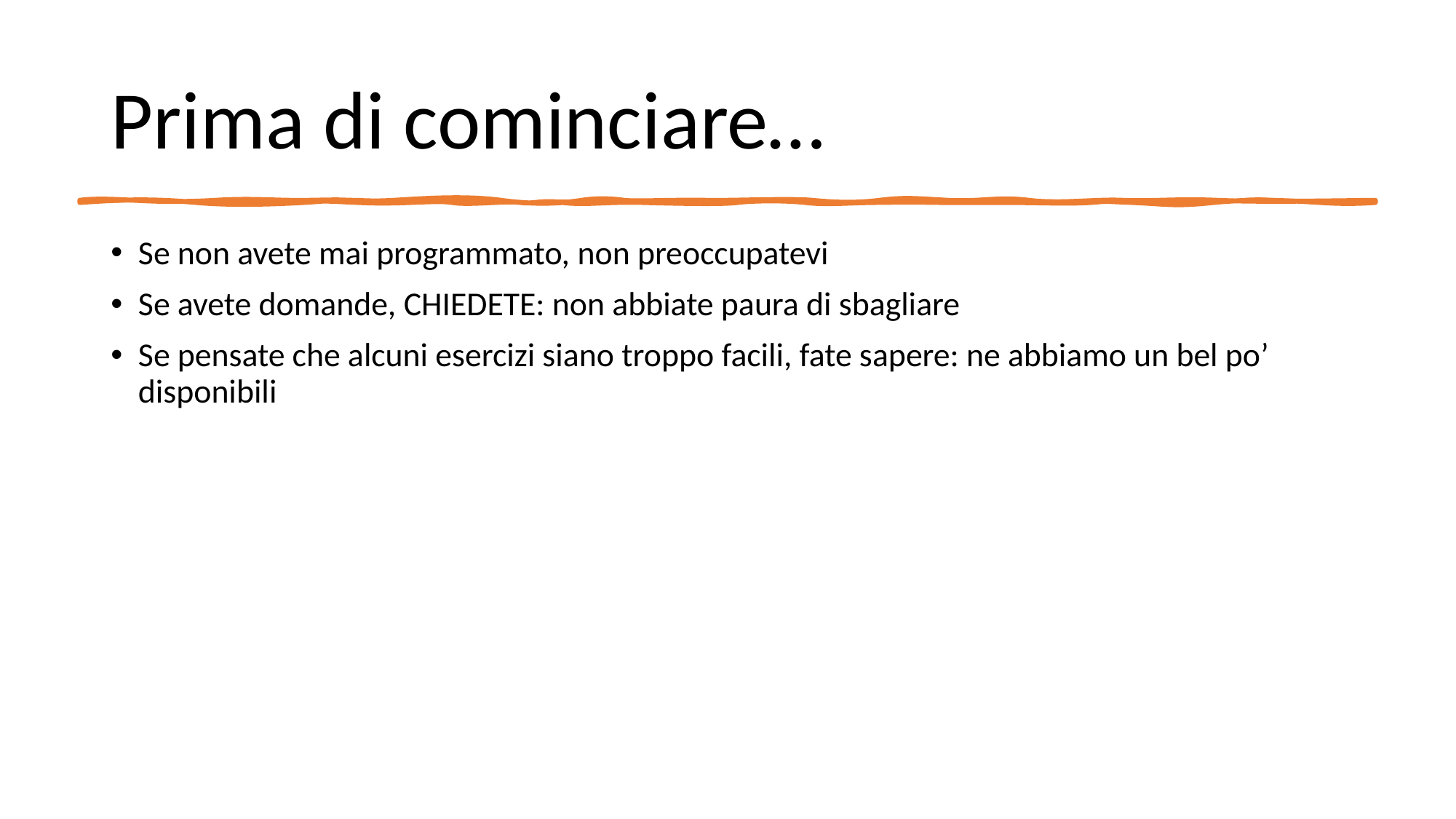

# Prima di cominciare…

Se non avete mai programmato, non preoccupatevi
Se avete domande, CHIEDETE: non abbiate paura di sbagliare
Se pensate che alcuni esercizi siano troppo facili, fate sapere: ne abbiamo un bel po’ disponibili